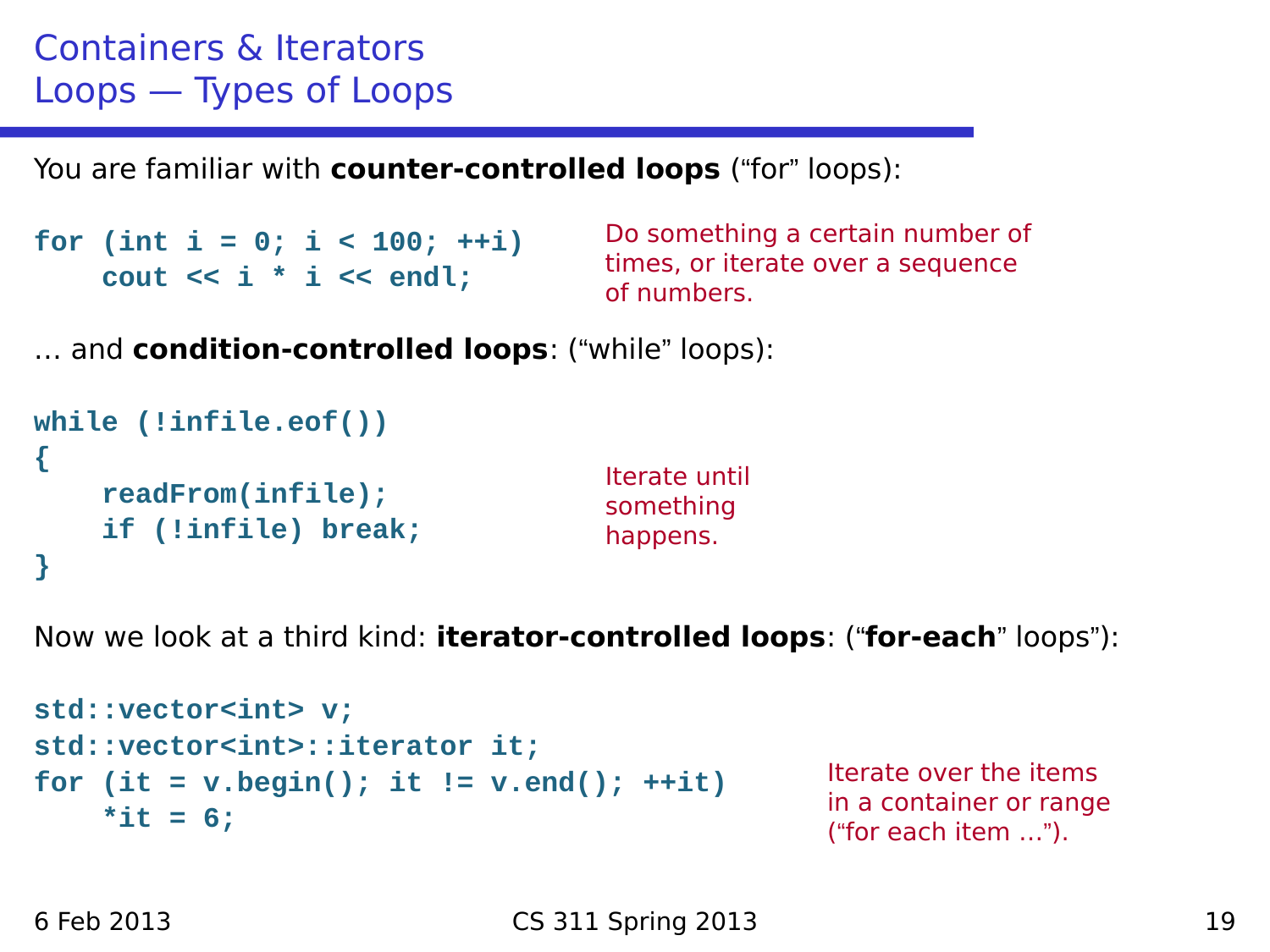

# Containers & Iterators Loops — Types of Loops
You are familiar with counter-controlled loops (“for” loops):

for (int i = 0; i < 100; ++i)
    cout << i * i << endl;

… and condition-controlled loops: (“while” loops):

while (!infile.eof())
{
    readFrom(infile);
    if (!infile) break;
}

Now we look at a third kind: iterator-controlled loops: (“for-each” loops”):

std::vector<int> v;
std::vector<int>::iterator it;
for (it = v.begin(); it != v.end(); ++it)
    *it = 6;
Do something a certain number of times, or iterate over a sequence of numbers.
Iterate until something happens.
Iterate over the items in a container or range (“for each item …”).
6 Feb 2013
CS 311 Spring 2013
19